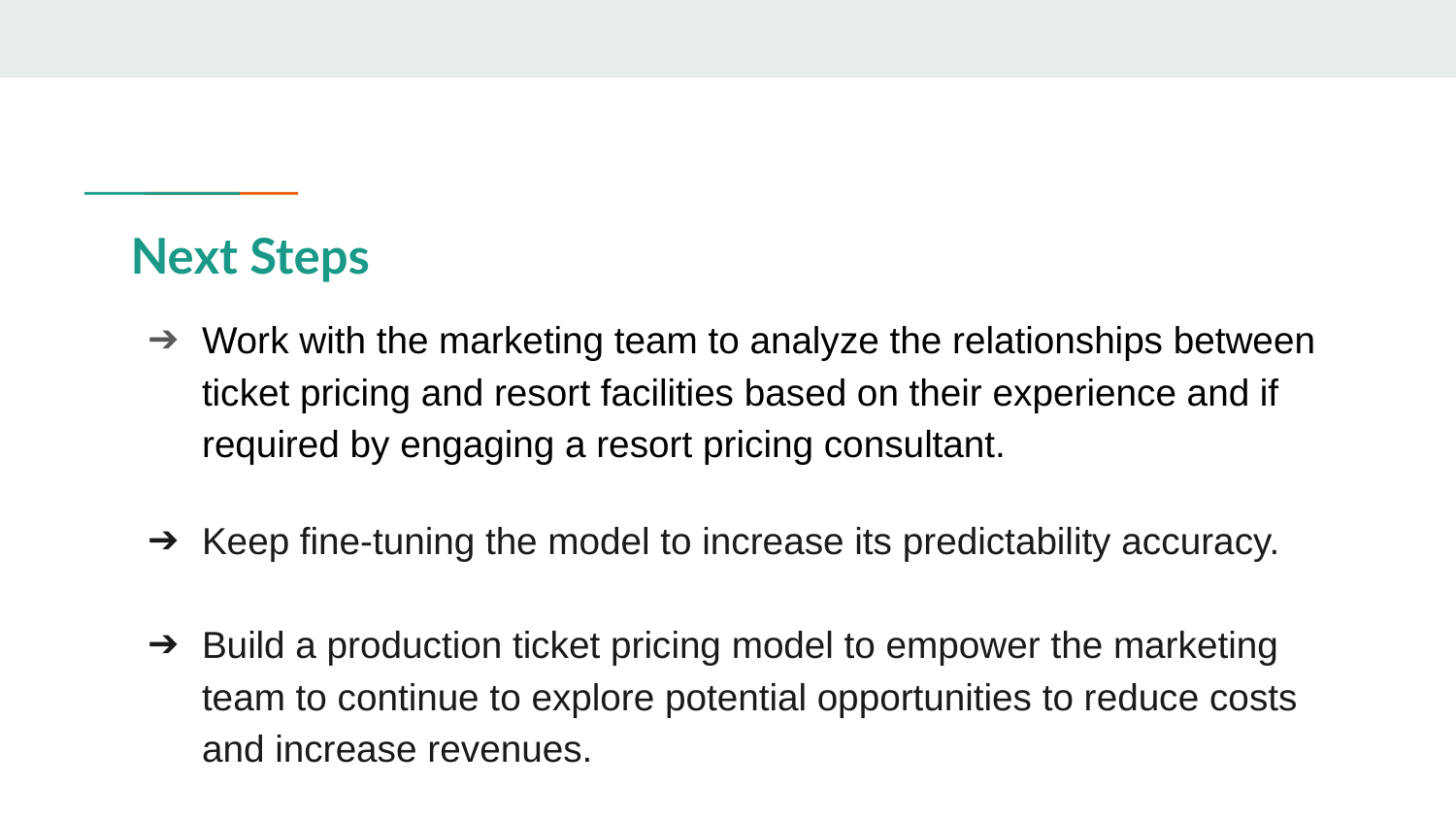

# Next Steps
Work with the marketing team to analyze the relationships between ticket pricing and resort facilities based on their experience and if required by engaging a resort pricing consultant.
Keep fine-tuning the model to increase its predictability accuracy.
Build a production ticket pricing model to empower the marketing team to continue to explore potential opportunities to reduce costs and increase revenues.